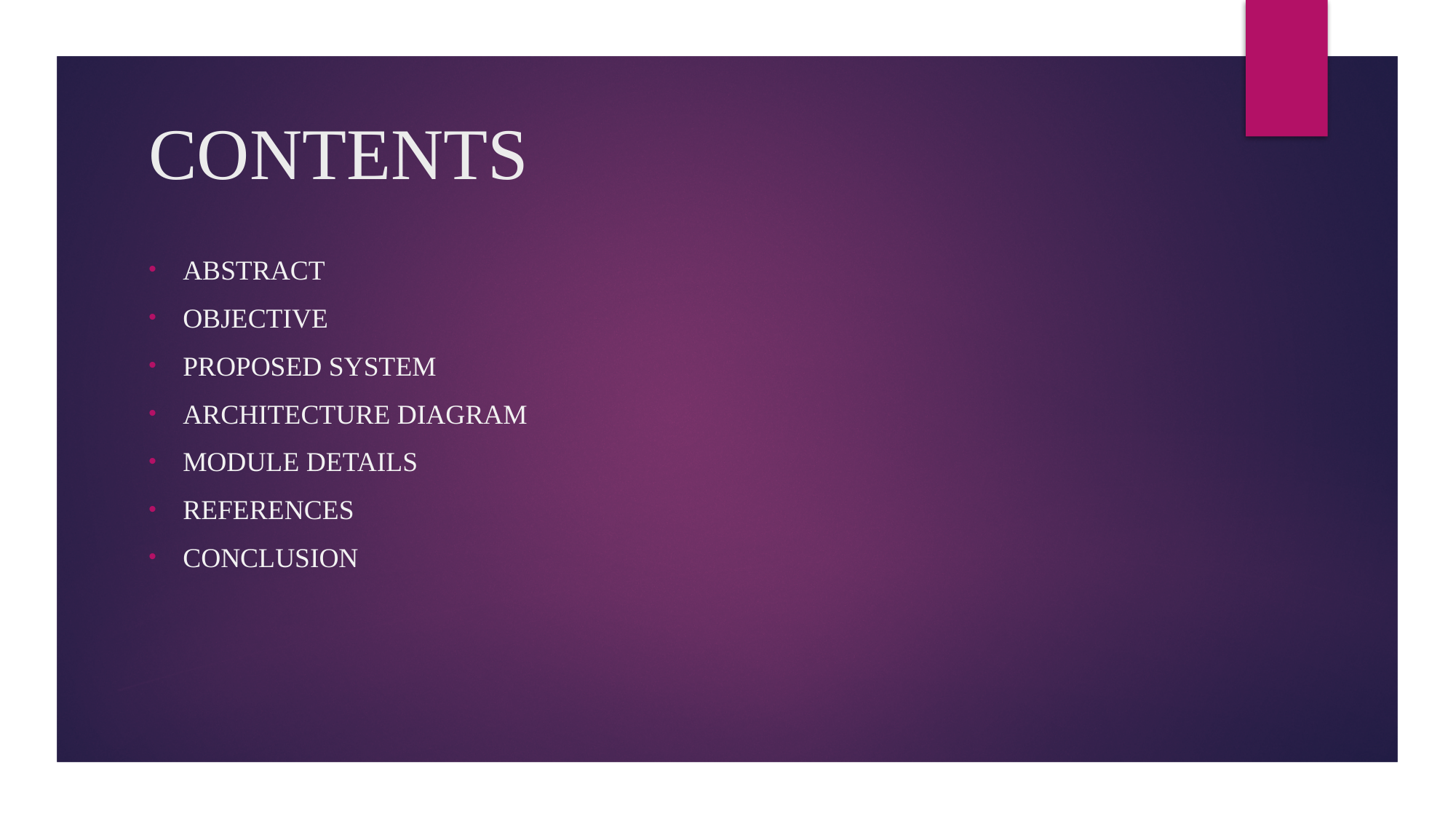

# CONTENTS

Abstract
objective
Proposed system
ARCHITECTURE DIAGRAM
MODULE DETAILS
references
CONCLUSION